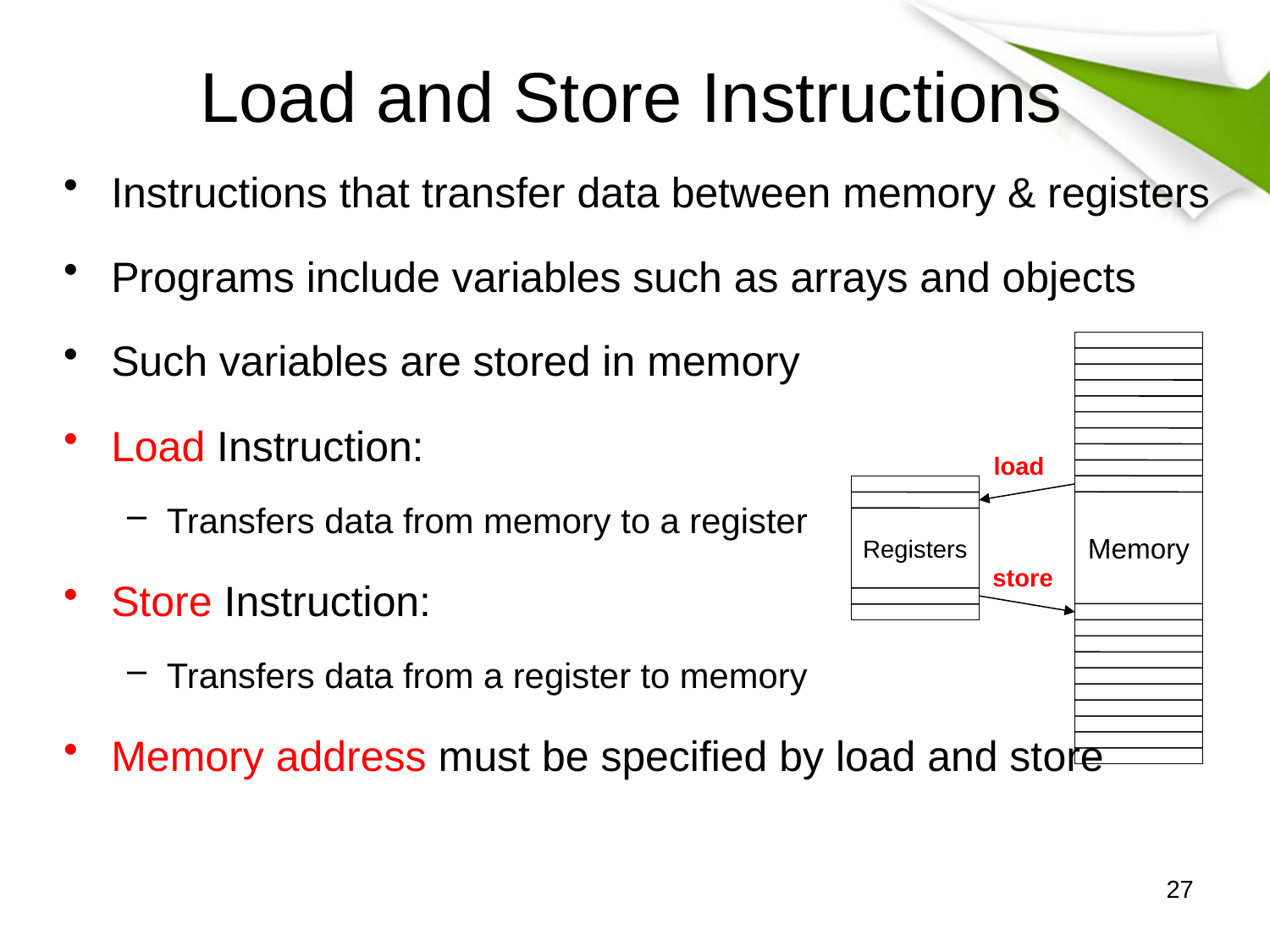

# Load and Store Instructions
Instructions that transfer data between memory & registers
Programs include variables such as arrays and objects
Such variables are stored in memory
Load Instruction:
Transfers data from memory to a register
Store Instruction:
Transfers data from a register to memory
Memory address must be specified by load and store
Memory

load
Registers

store

27